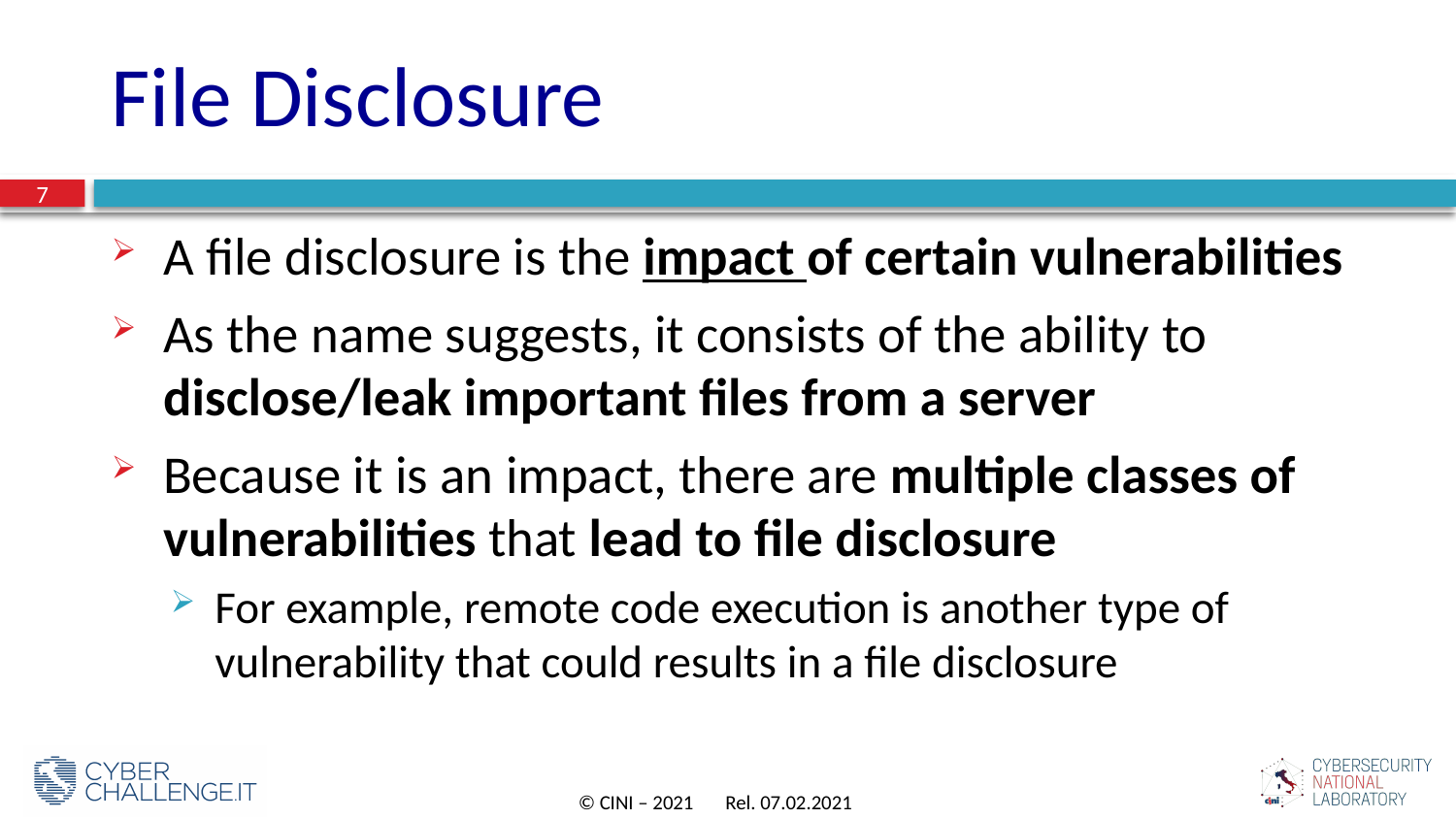

# File Disclosure
7
A file disclosure is the impact of certain vulnerabilities
As the name suggests, it consists of the ability to disclose/leak important files from a server
Because it is an impact, there are multiple classes of vulnerabilities that lead to file disclosure
For example, remote code execution is another type of vulnerability that could results in a file disclosure